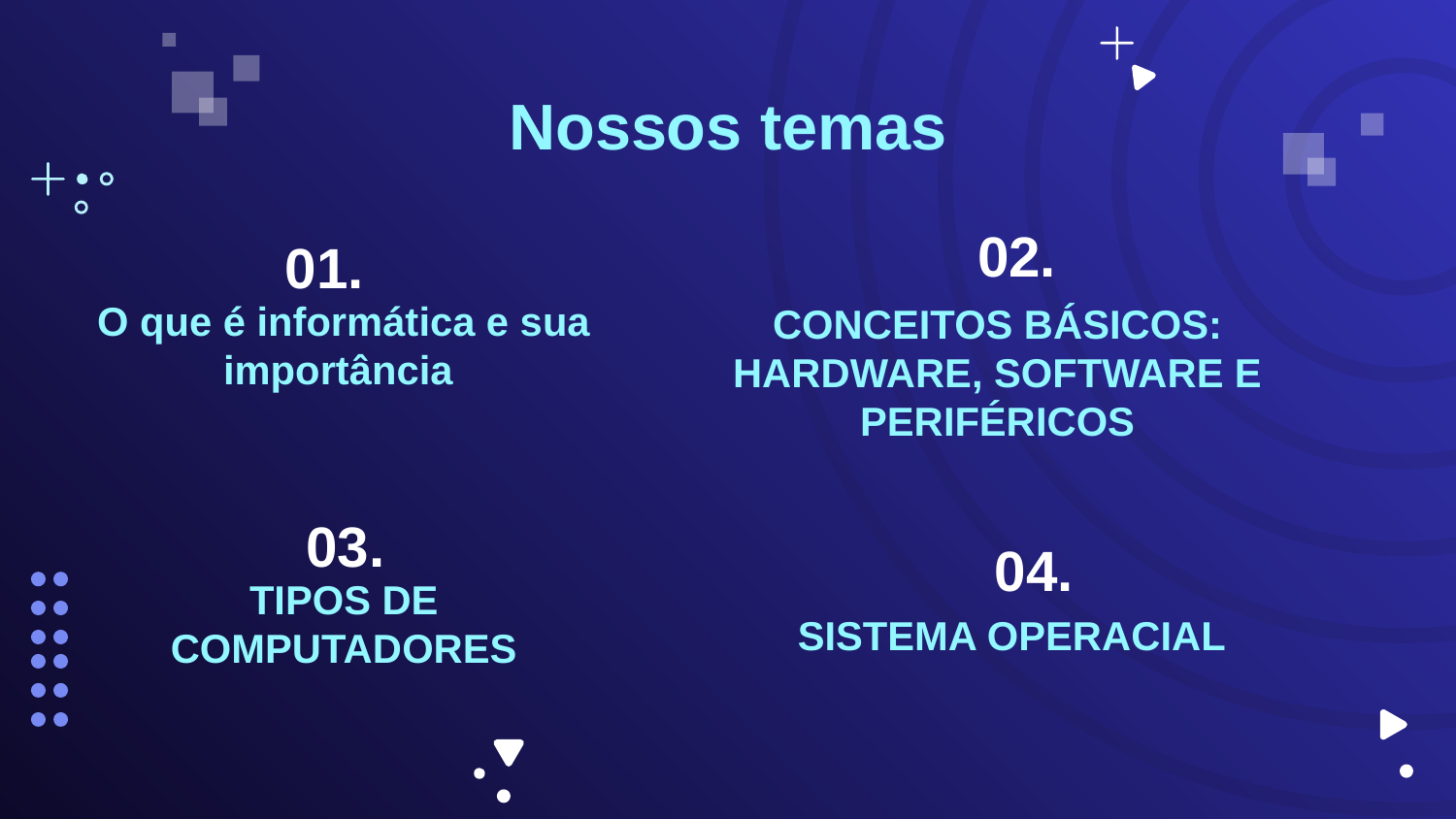

Nossos temas
02.
01.
# O que é informática e sua importância
CONCEITOS BÁSICOS:
HARDWARE, SOFTWARE E PERIFÉRICOS
03.
04.
TIPOS DE COMPUTADORES
SISTEMA OPERACIAL